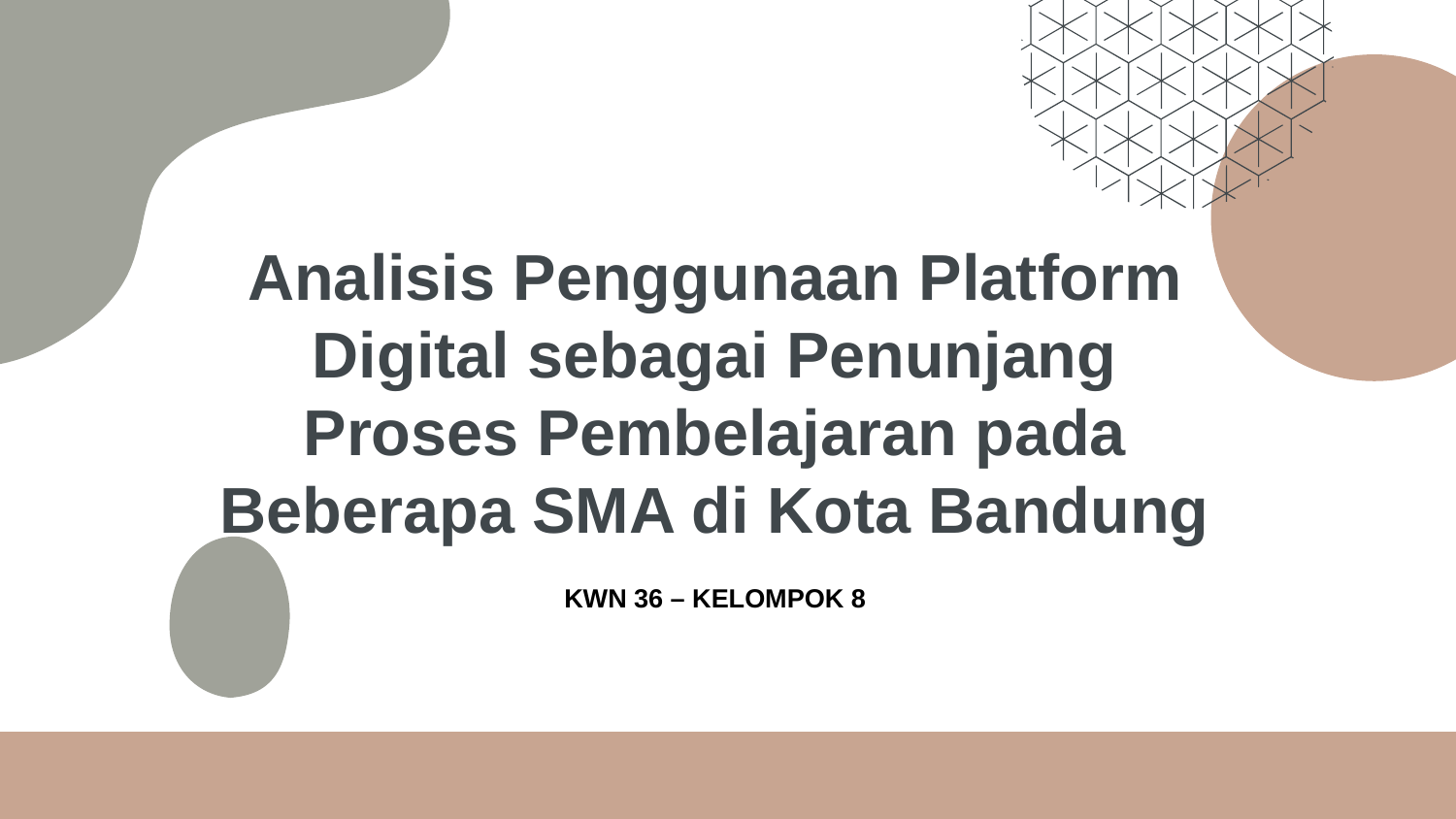

# Analisis Penggunaan Platform Digital sebagai Penunjang Proses Pembelajaran pada Beberapa SMA di Kota Bandung
KWN 36 – KELOMPOK 8